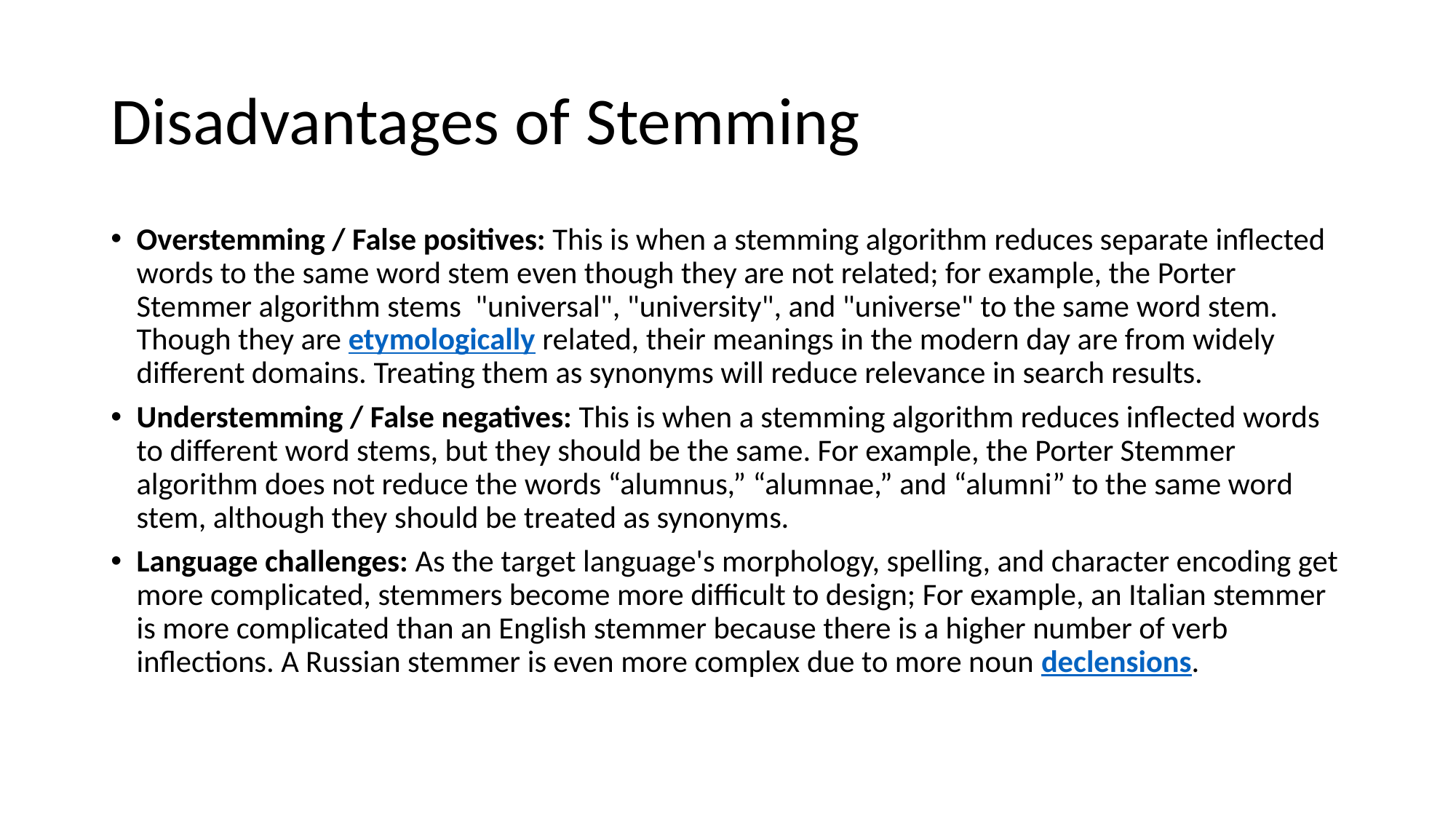

# Disadvantages of Stemming
Overstemming / False positives: This is when a stemming algorithm reduces separate inflected words to the same word stem even though they are not related; for example, the Porter Stemmer algorithm stems  "universal", "university", and "universe" to the same word stem. Though they are etymologically related, their meanings in the modern day are from widely different domains. Treating them as synonyms will reduce relevance in search results.
Understemming / False negatives: This is when a stemming algorithm reduces inflected words to different word stems, but they should be the same. For example, the Porter Stemmer algorithm does not reduce the words “alumnus,” “alumnae,” and “alumni” to the same word stem, although they should be treated as synonyms.
Language challenges: As the target language's morphology, spelling, and character encoding get more complicated, stemmers become more difficult to design; For example, an Italian stemmer is more complicated than an English stemmer because there is a higher number of verb inflections. A Russian stemmer is even more complex due to more noun declensions.